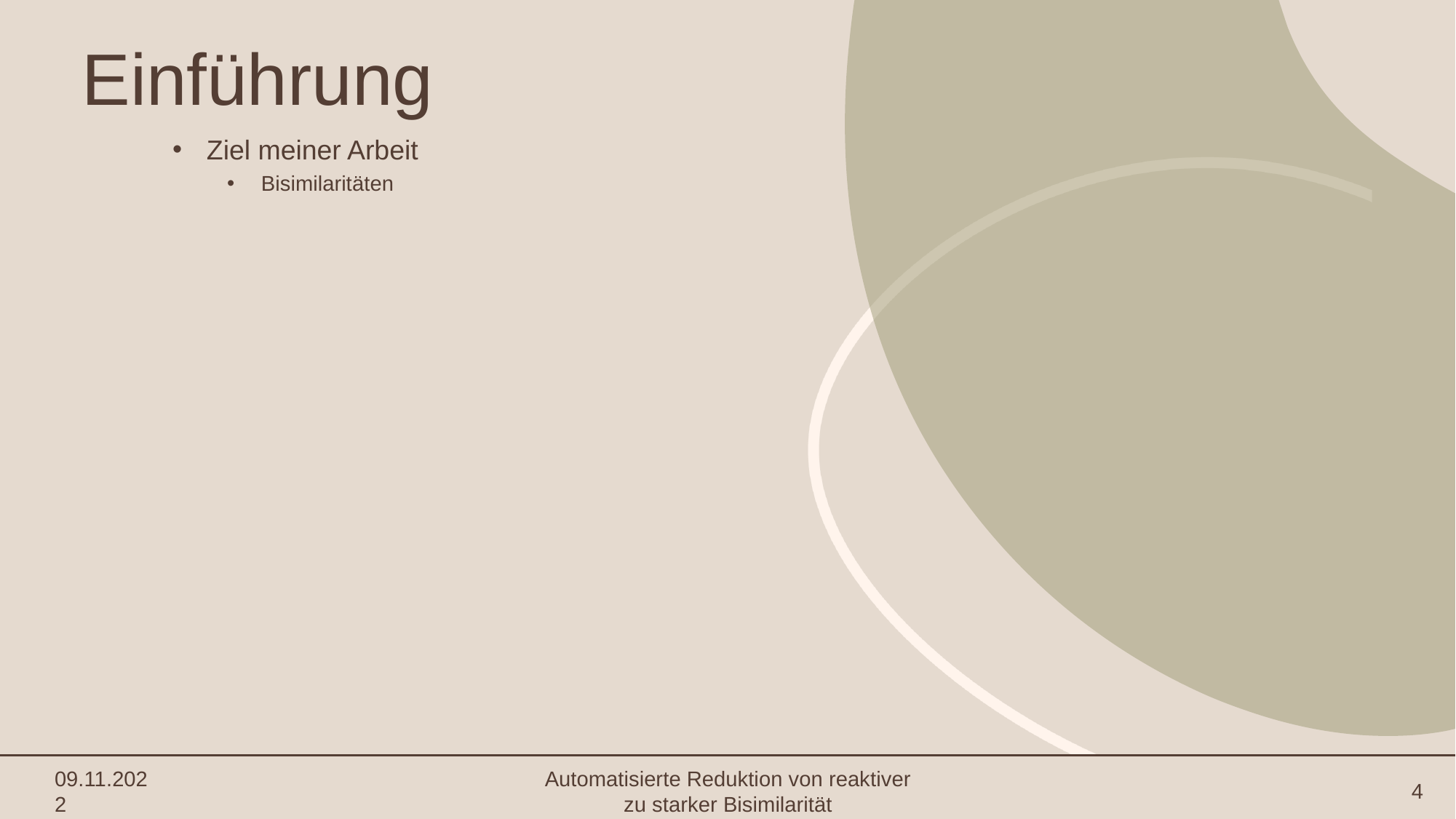

# Einführung
Ziel meiner Arbeit
Bisimilaritäten

09.11.2022
Automatisierte Reduktion von reaktiver zu starker Bisimilarität
4